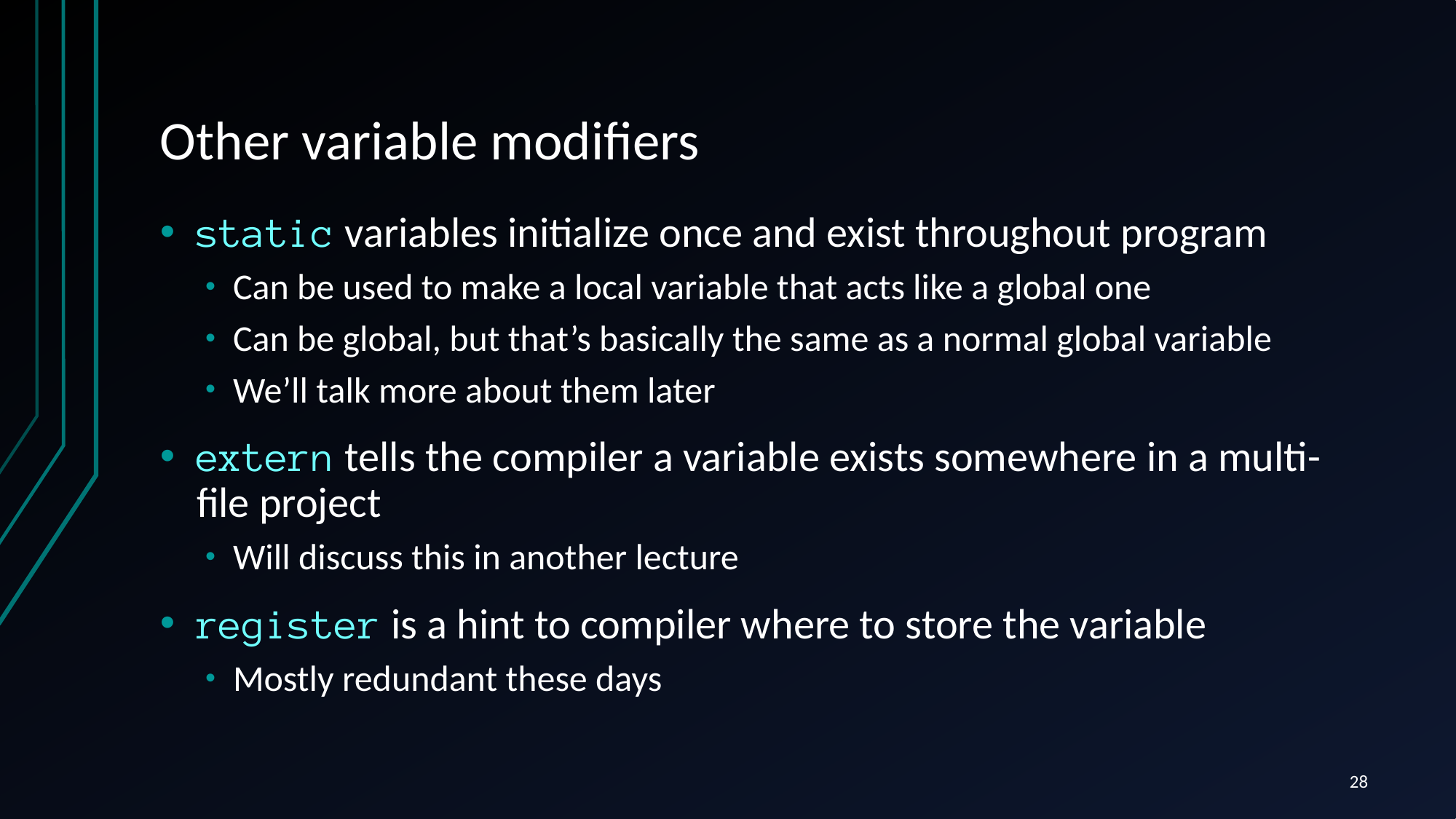

# Other variable modifiers
static variables initialize once and exist throughout program
Can be used to make a local variable that acts like a global one
Can be global, but that’s basically the same as a normal global variable
We’ll talk more about them later
extern tells the compiler a variable exists somewhere in a multi-file project
Will discuss this in another lecture
register is a hint to compiler where to store the variable
Mostly redundant these days
28